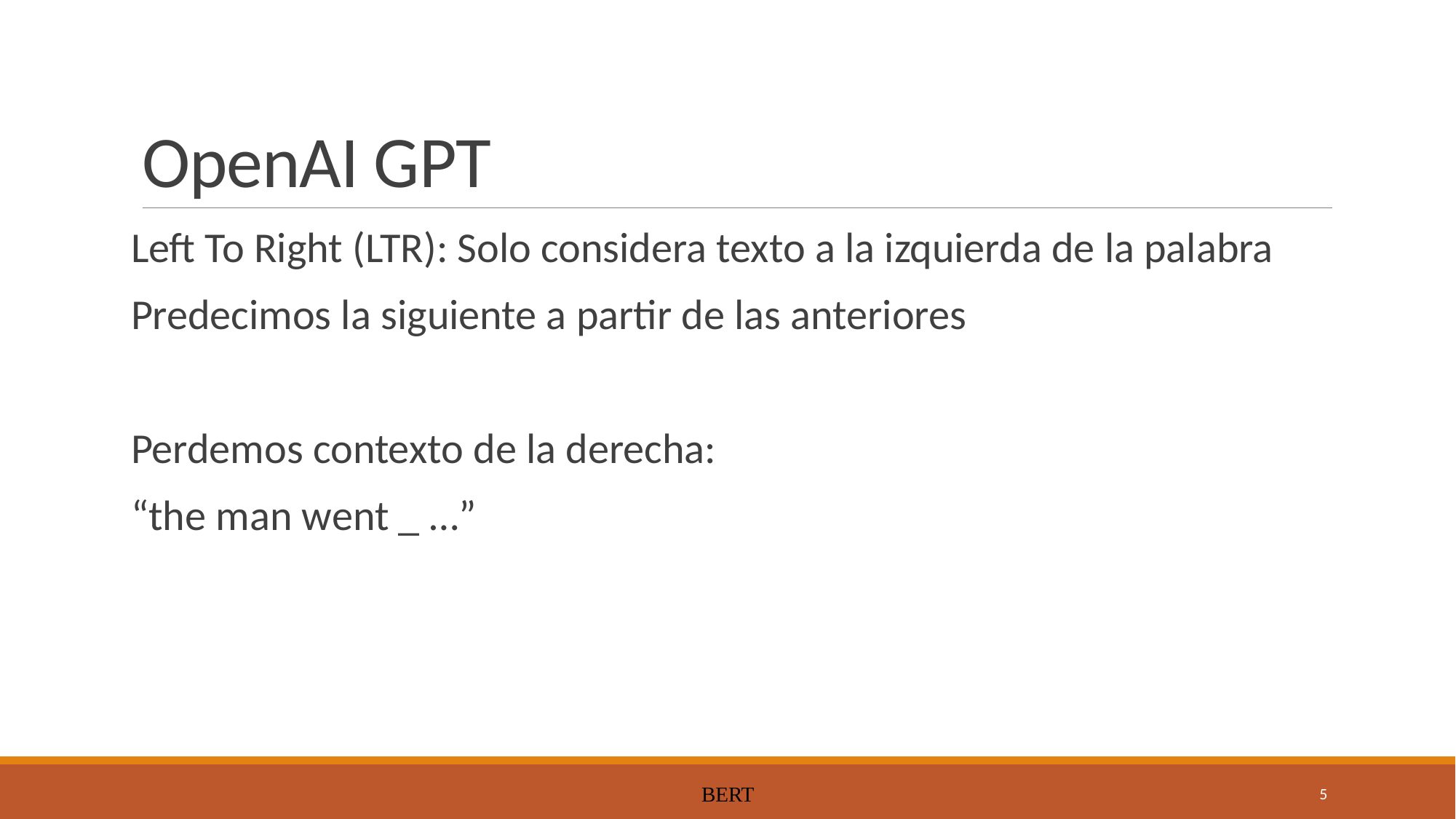

# OpenAI GPT
Left To Right (LTR): Solo considera texto a la izquierda de la palabra
Predecimos la siguiente a partir de las anteriores

Perdemos contexto de la derecha:
“the man went _ …”
BERT
5